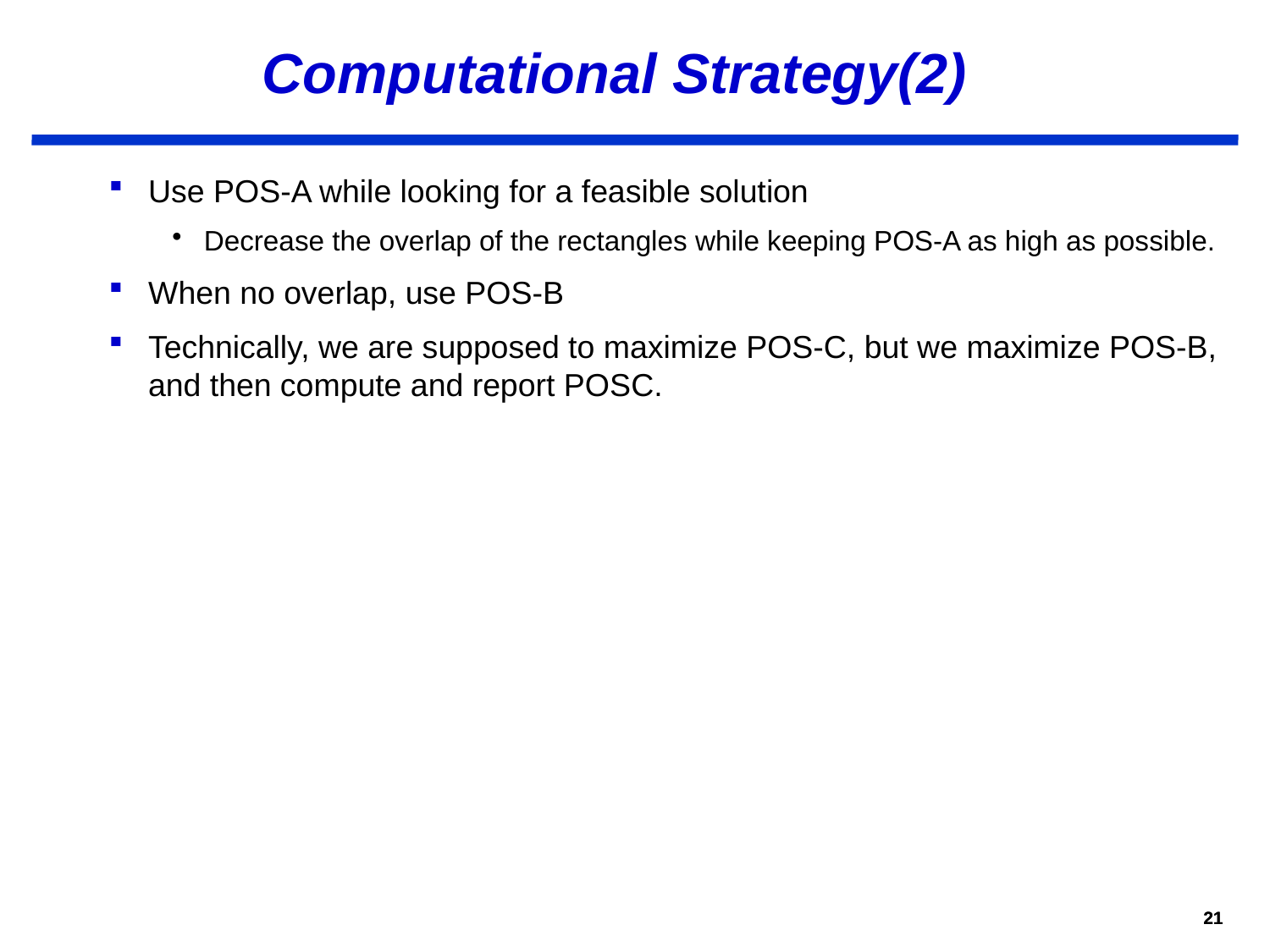

# Computational Strategy(2)
Use POS-A while looking for a feasible solution
Decrease the overlap of the rectangles while keeping POS-A as high as possible.
When no overlap, use POS-B
Technically, we are supposed to maximize POS-C, but we maximize POS-B, and then compute and report POS­C.

21
21